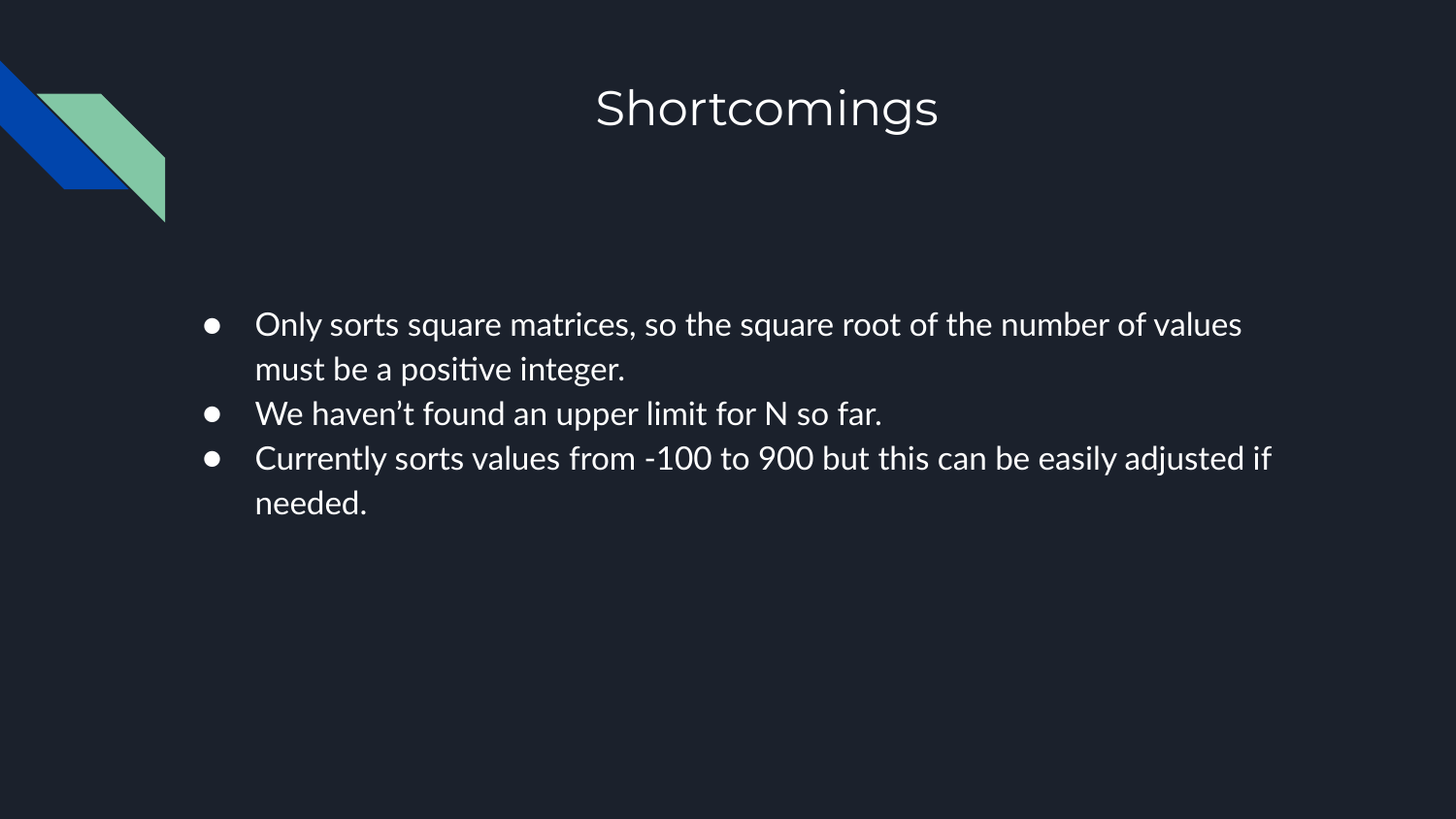

# Shortcomings
Only sorts square matrices, so the square root of the number of values must be a positive integer.
We haven’t found an upper limit for N so far.
Currently sorts values from -100 to 900 but this can be easily adjusted if needed.